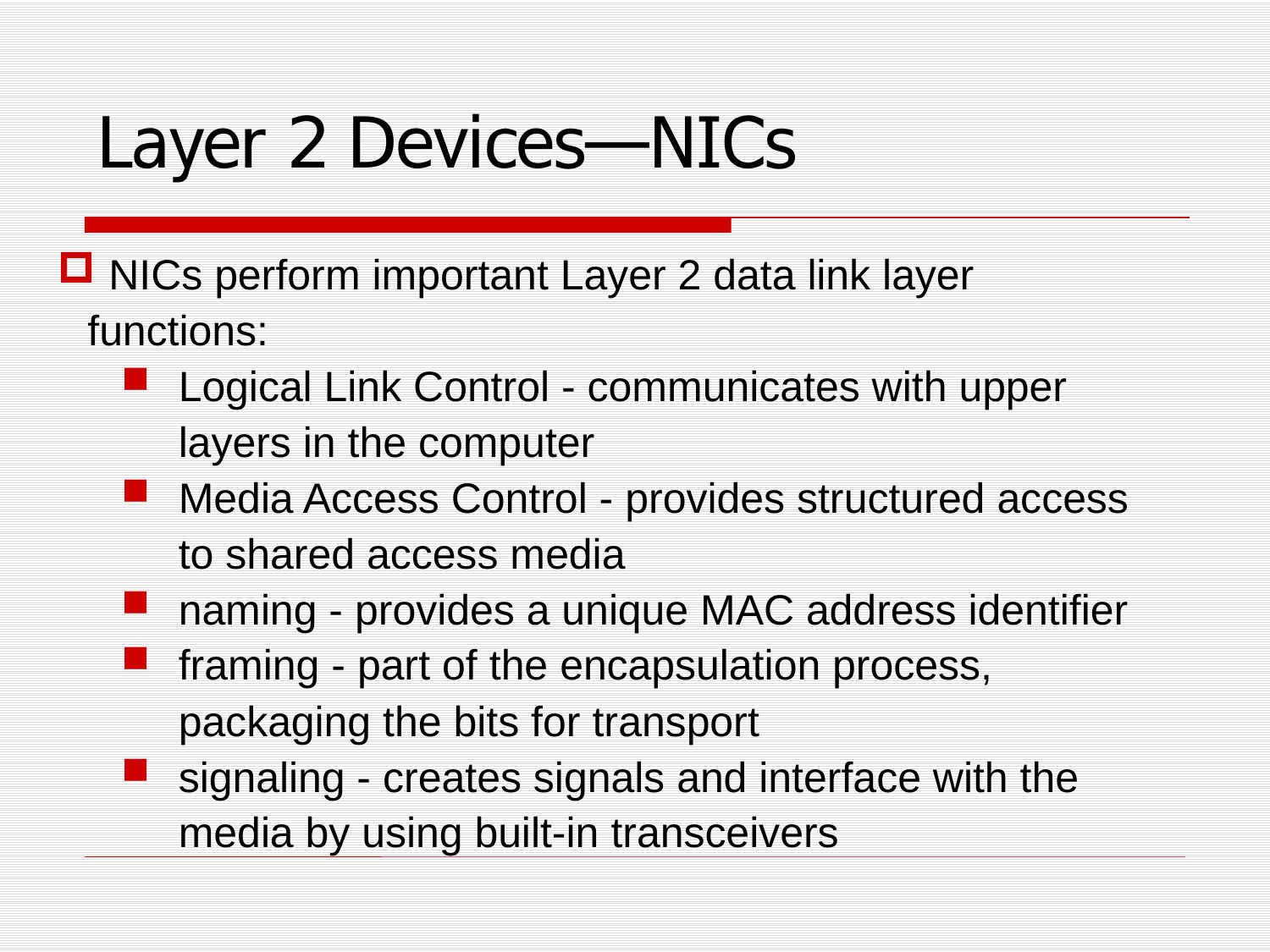

Layer 2 Devices—NICs
 NICs perform important Layer 2 data link layer functions:
Logical Link Control - communicates with upper layers in the computer
Media Access Control - provides structured access to shared access media
naming - provides a unique MAC address identifier
framing - part of the encapsulation process, packaging the bits for transport
signaling - creates signals and interface with the media by using built-in transceivers